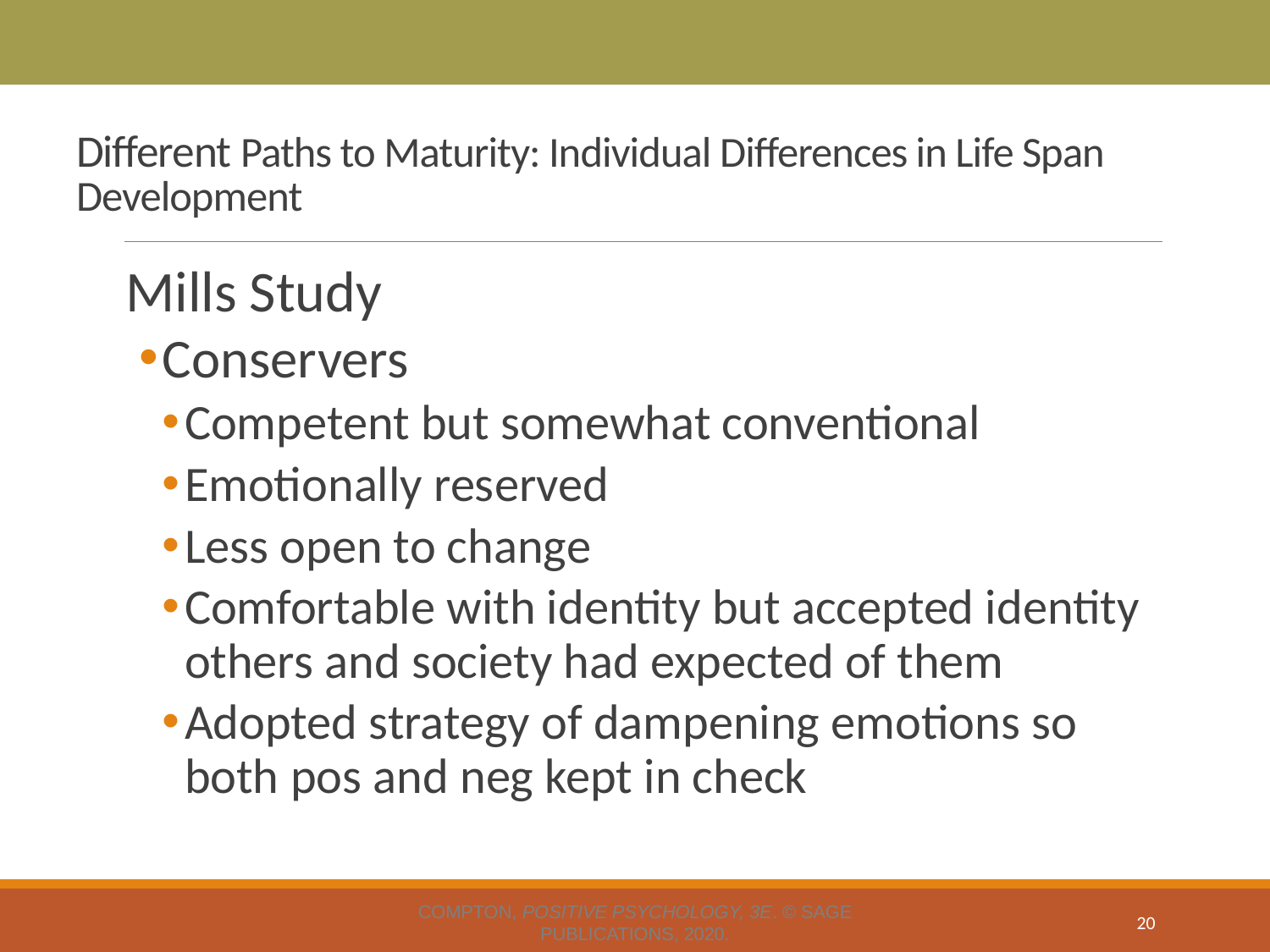

# Different Paths to Maturity: Individual Differences in Life Span Development
Mills Study
Conservers
Competent but somewhat conventional
Emotionally reserved
Less open to change
Comfortable with identity but accepted identity others and society had expected of them
Adopted strategy of dampening emotions so both pos and neg kept in check

Compton, Positive Psychology, 3e. © SAGE Publications, 2020.
20